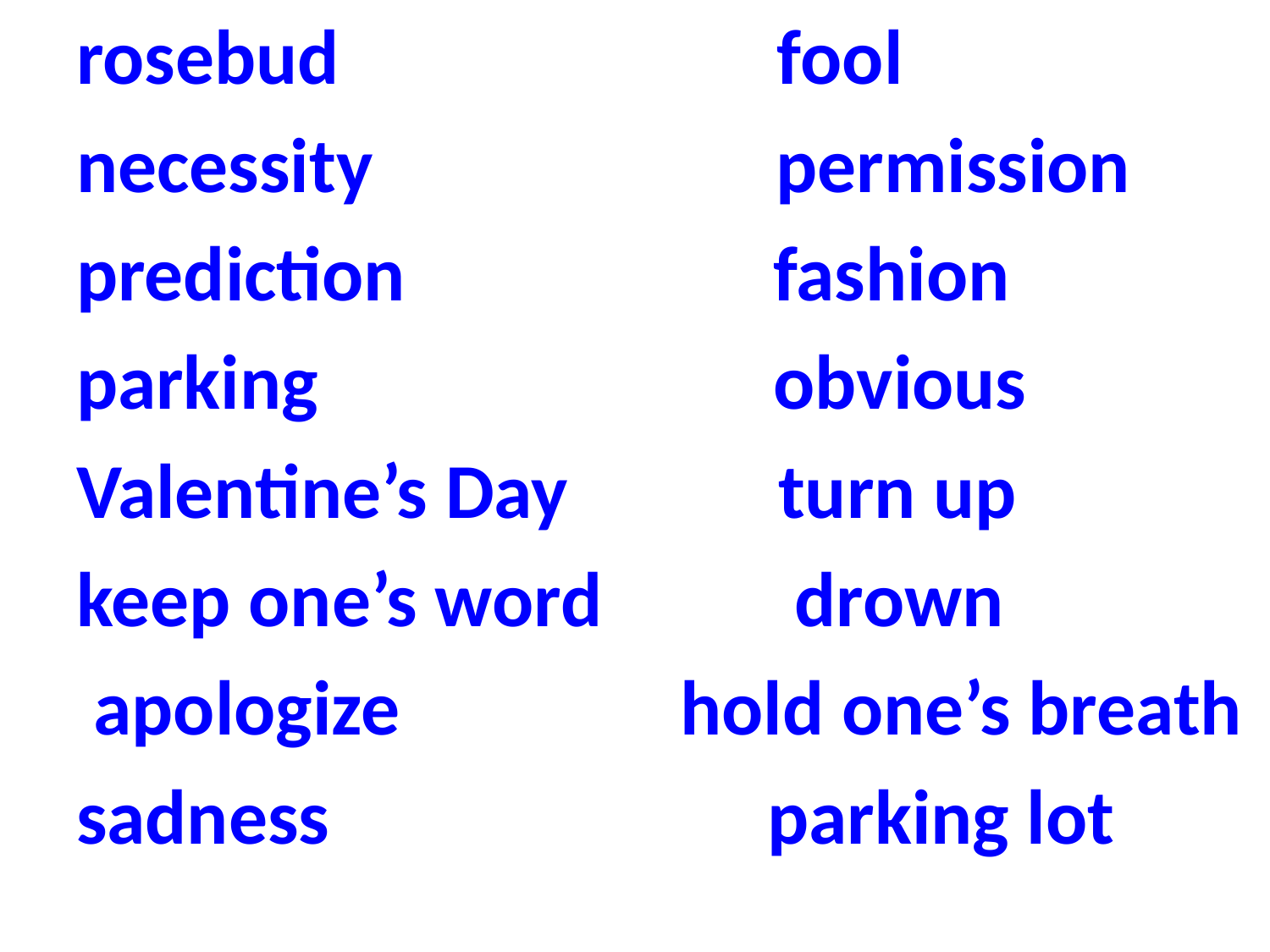

rosebud                         fool
necessity                       permission
prediction                     fashion
parking                          obvious
Valentine’s Day            turn up
keep one’s word           drown
 apologize                hold one’s breath
sadness                         parking lot